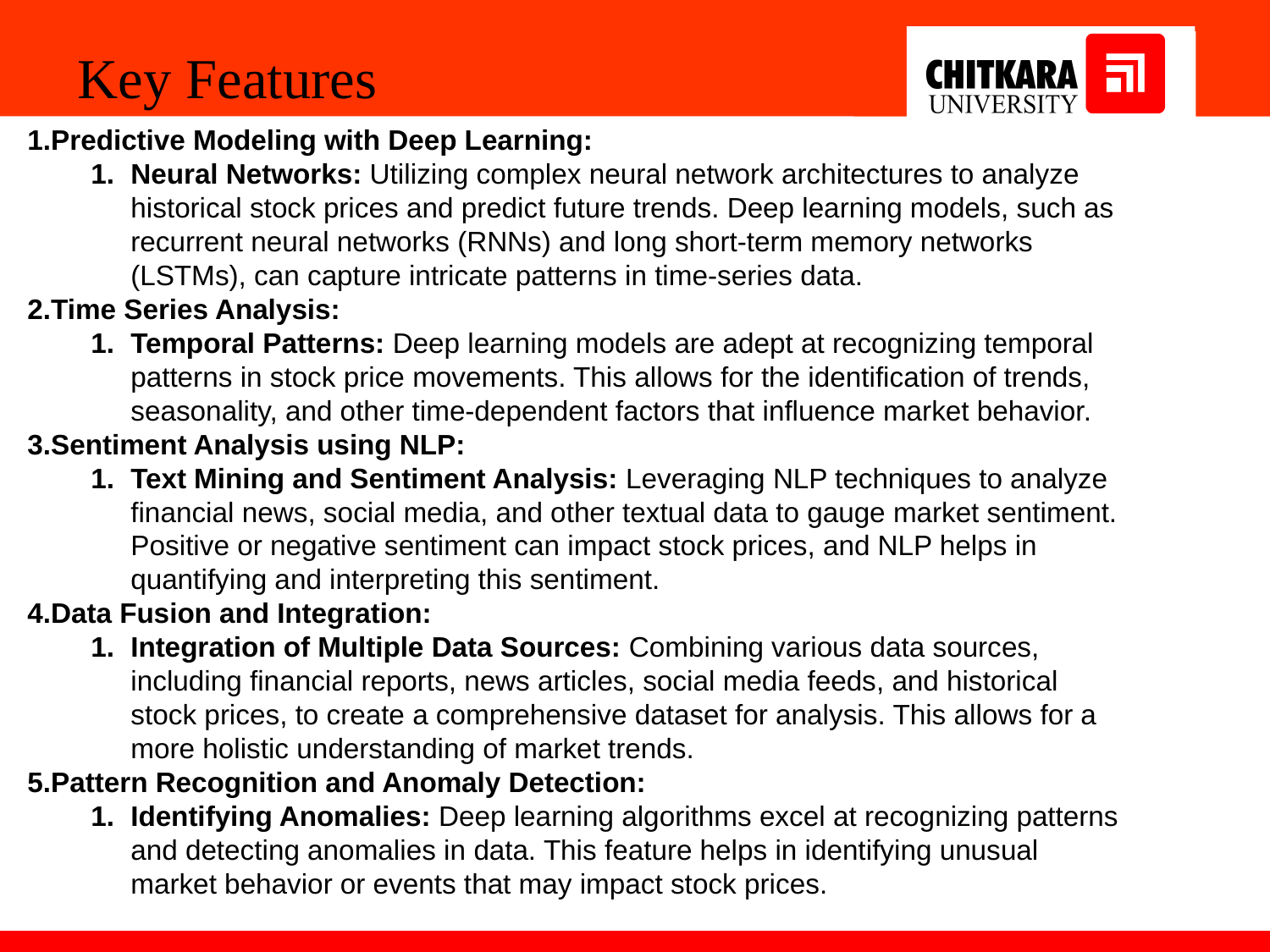

Key Features
Predictive Modeling with Deep Learning:
Neural Networks: Utilizing complex neural network architectures to analyze historical stock prices and predict future trends. Deep learning models, such as recurrent neural networks (RNNs) and long short-term memory networks (LSTMs), can capture intricate patterns in time-series data.
Time Series Analysis:
Temporal Patterns: Deep learning models are adept at recognizing temporal patterns in stock price movements. This allows for the identification of trends, seasonality, and other time-dependent factors that influence market behavior.
Sentiment Analysis using NLP:
Text Mining and Sentiment Analysis: Leveraging NLP techniques to analyze financial news, social media, and other textual data to gauge market sentiment. Positive or negative sentiment can impact stock prices, and NLP helps in quantifying and interpreting this sentiment.
Data Fusion and Integration:
Integration of Multiple Data Sources: Combining various data sources, including financial reports, news articles, social media feeds, and historical stock prices, to create a comprehensive dataset for analysis. This allows for a more holistic understanding of market trends.
Pattern Recognition and Anomaly Detection:
Identifying Anomalies: Deep learning algorithms excel at recognizing patterns and detecting anomalies in data. This feature helps in identifying unusual market behavior or events that may impact stock prices.